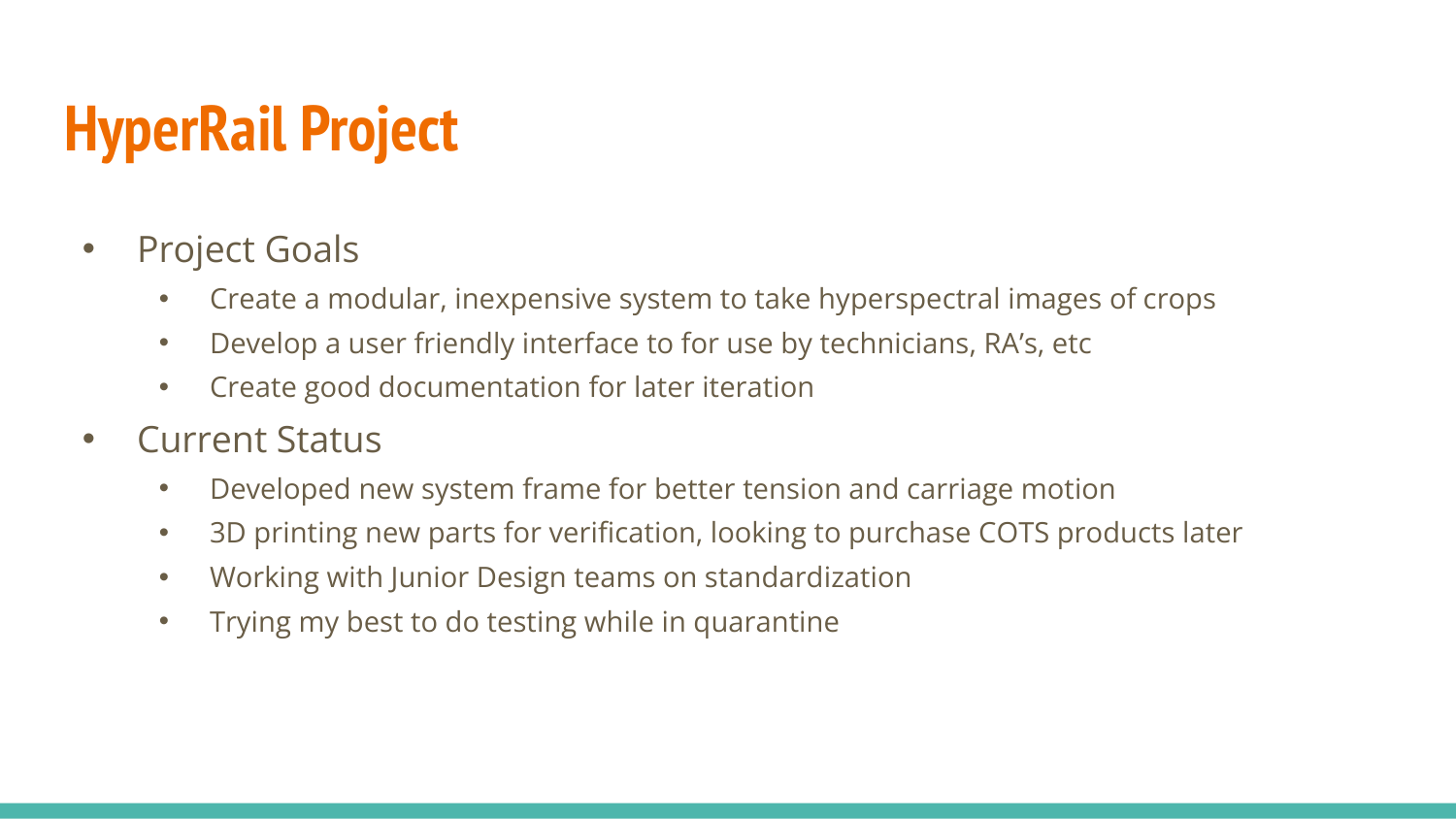

# HyperRail Project
Project Goals
Create a modular, inexpensive system to take hyperspectral images of crops
Develop a user friendly interface to for use by technicians, RA’s, etc
Create good documentation for later iteration
Current Status
Developed new system frame for better tension and carriage motion
3D printing new parts for verification, looking to purchase COTS products later
Working with Junior Design teams on standardization
Trying my best to do testing while in quarantine